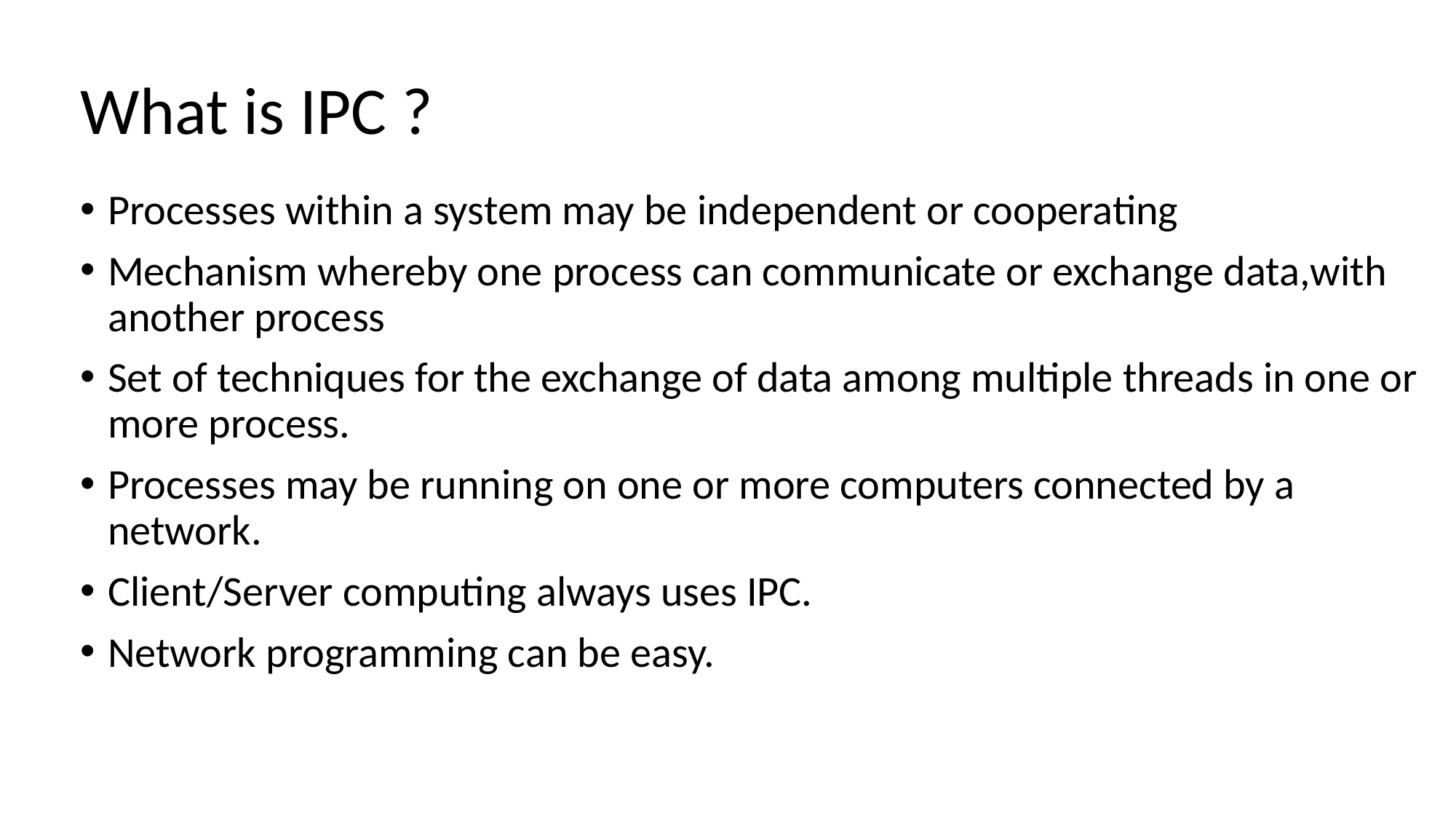

# What is IPC ?
Processes within a system may be independent or cooperating
Mechanism whereby one process can communicate or exchange data,with another process
Set of techniques for the exchange of data among multiple threads in one or more process.
Processes may be running on one or more computers connected by a network.
Client/Server computing always uses IPC.
Network programming can be easy.